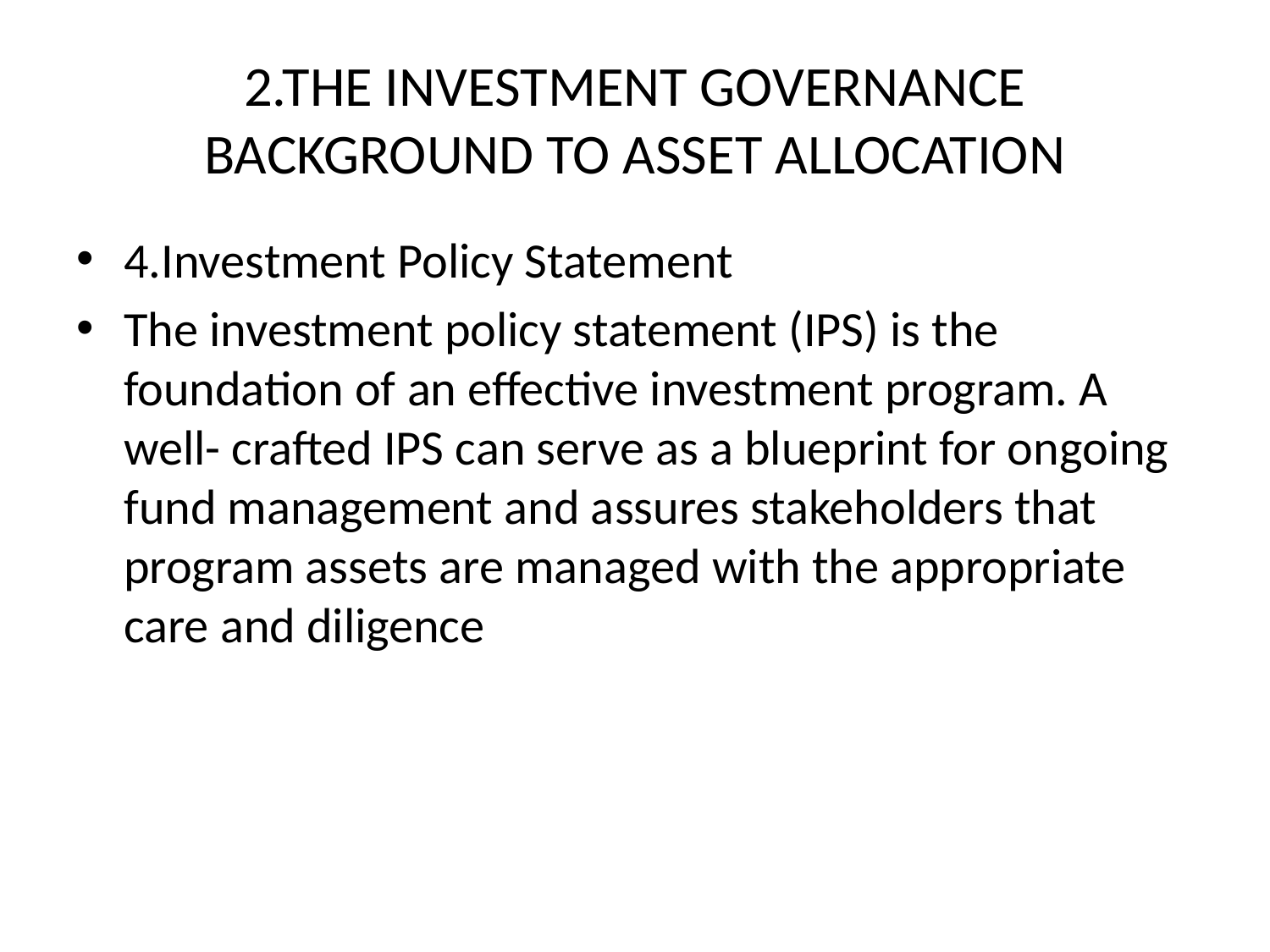

# 2.THE INVESTMENT GOVERNANCE BACKGROUND TO ASSET ALLOCATION
4.Investment Policy Statement
The investment policy statement (IPS) is the foundation of an effective investment program. A well- crafted IPS can serve as a blueprint for ongoing fund management and assures stakeholders that program assets are managed with the appropriate care and diligence